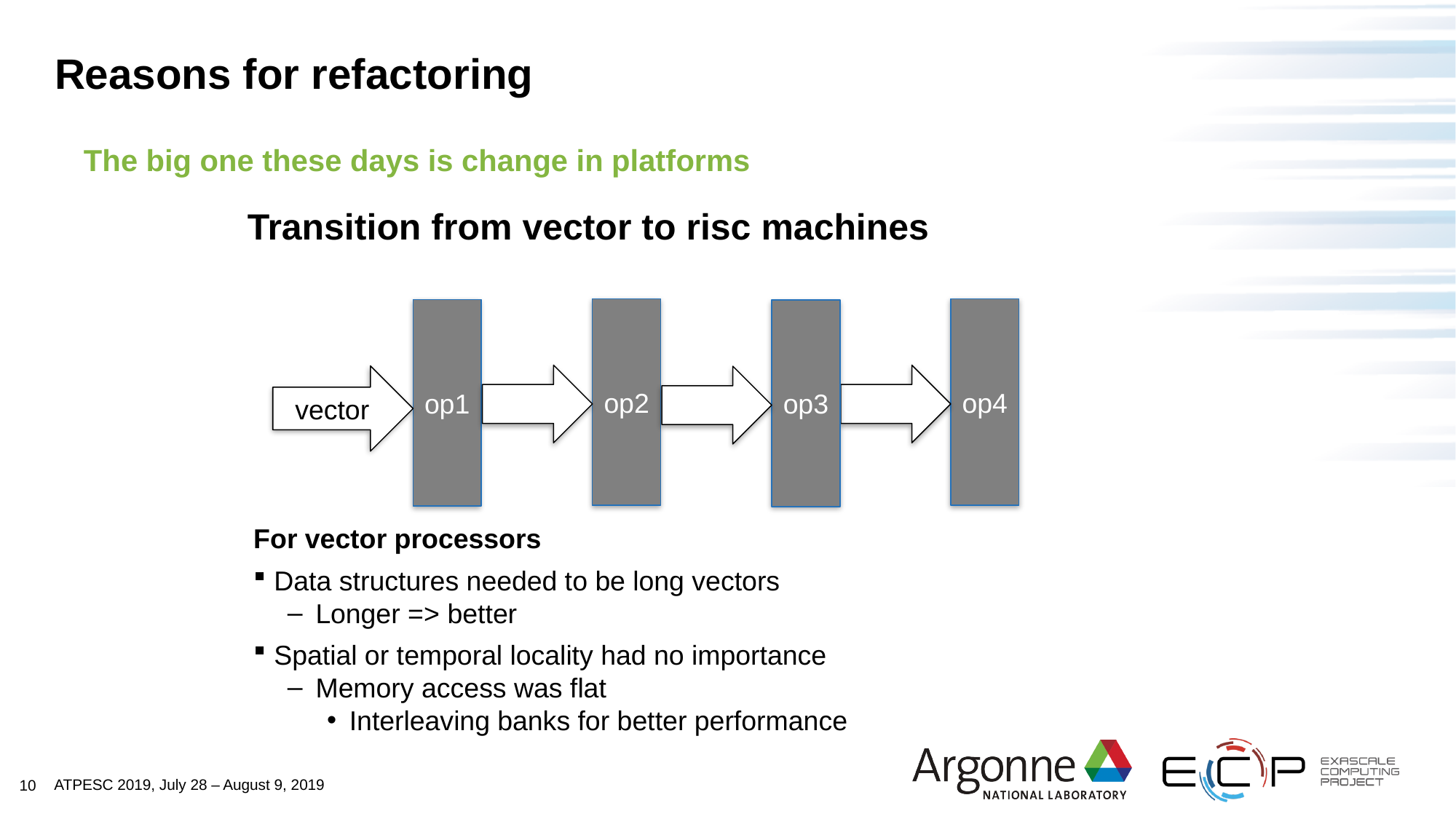

# Reasons for refactoring
The big one these days is change in platforms
Transition from vector to risc machines

op2

op4

op1
vector
op3

For vector processors
Data structures needed to be long vectors
Longer => better
Spatial or temporal locality had no importance
Memory access was flat
Interleaving banks for better performance